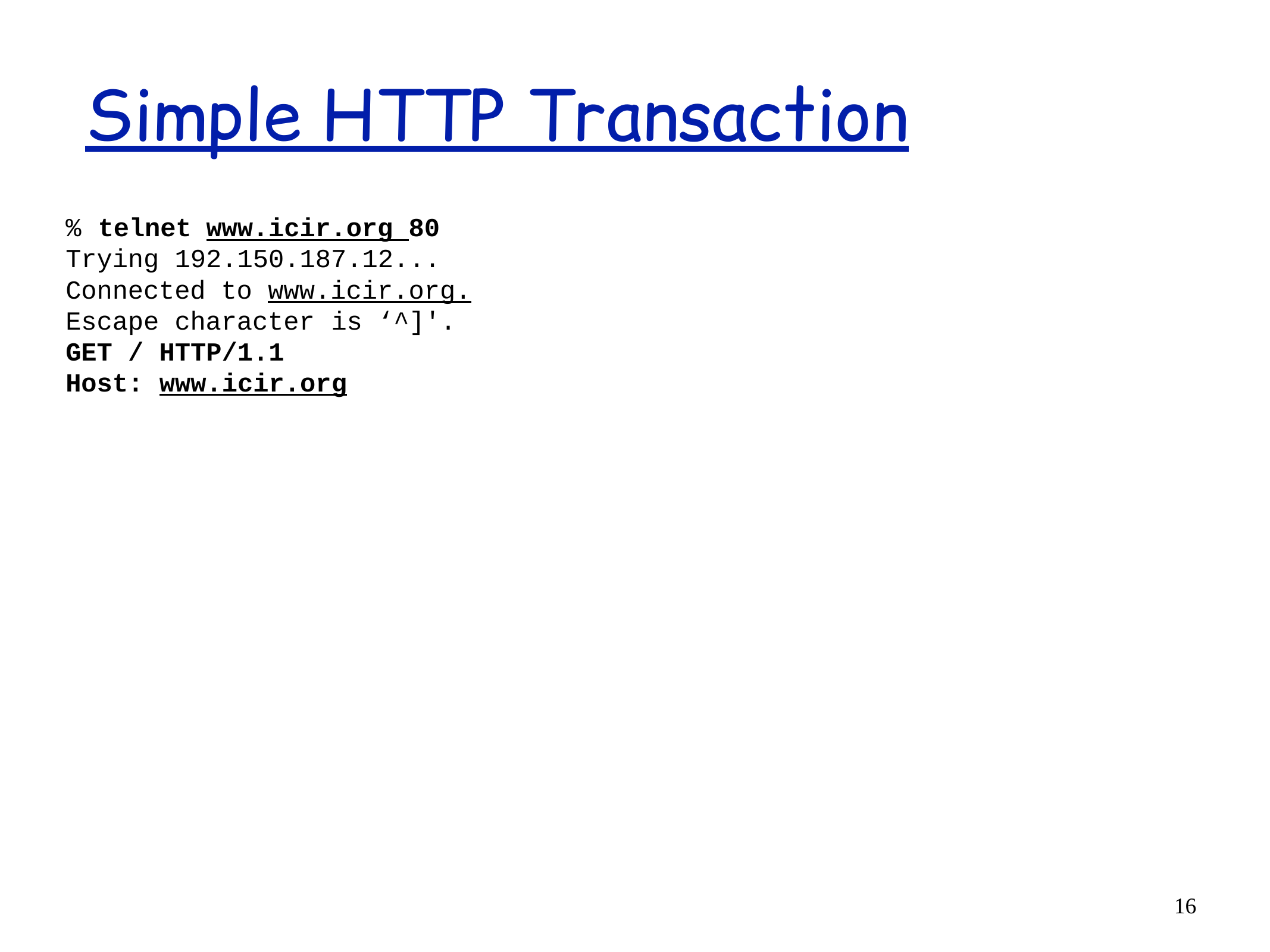

# Simple HTTP Transaction

%	telnet
www.icir.org 80
Trying 192.150.187.12...
Connected to www.icir.org.
Escape character
is ‘^]'.
GET / HTTP/1.1
www.icir.org
Host:
16